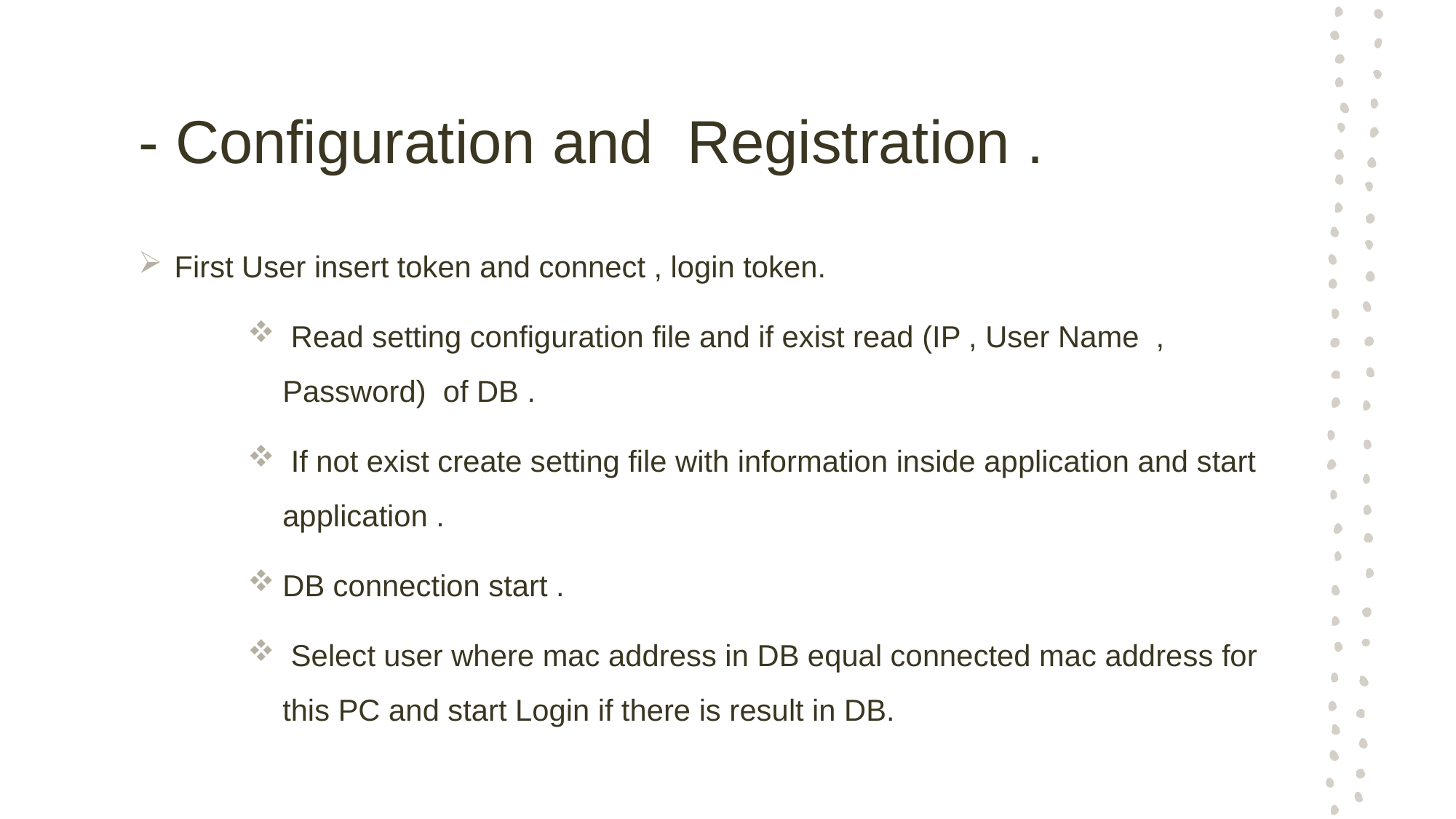

# - Configuration and  Registration .
 First User insert token and connect , login token.
 Read setting configuration file and if exist read (IP , User Name  , Password)  of DB .
 If not exist create setting file with information inside application and start application .
DB connection start .
 Select user where mac address in DB equal connected mac address for this PC and start Login if there is result in DB.